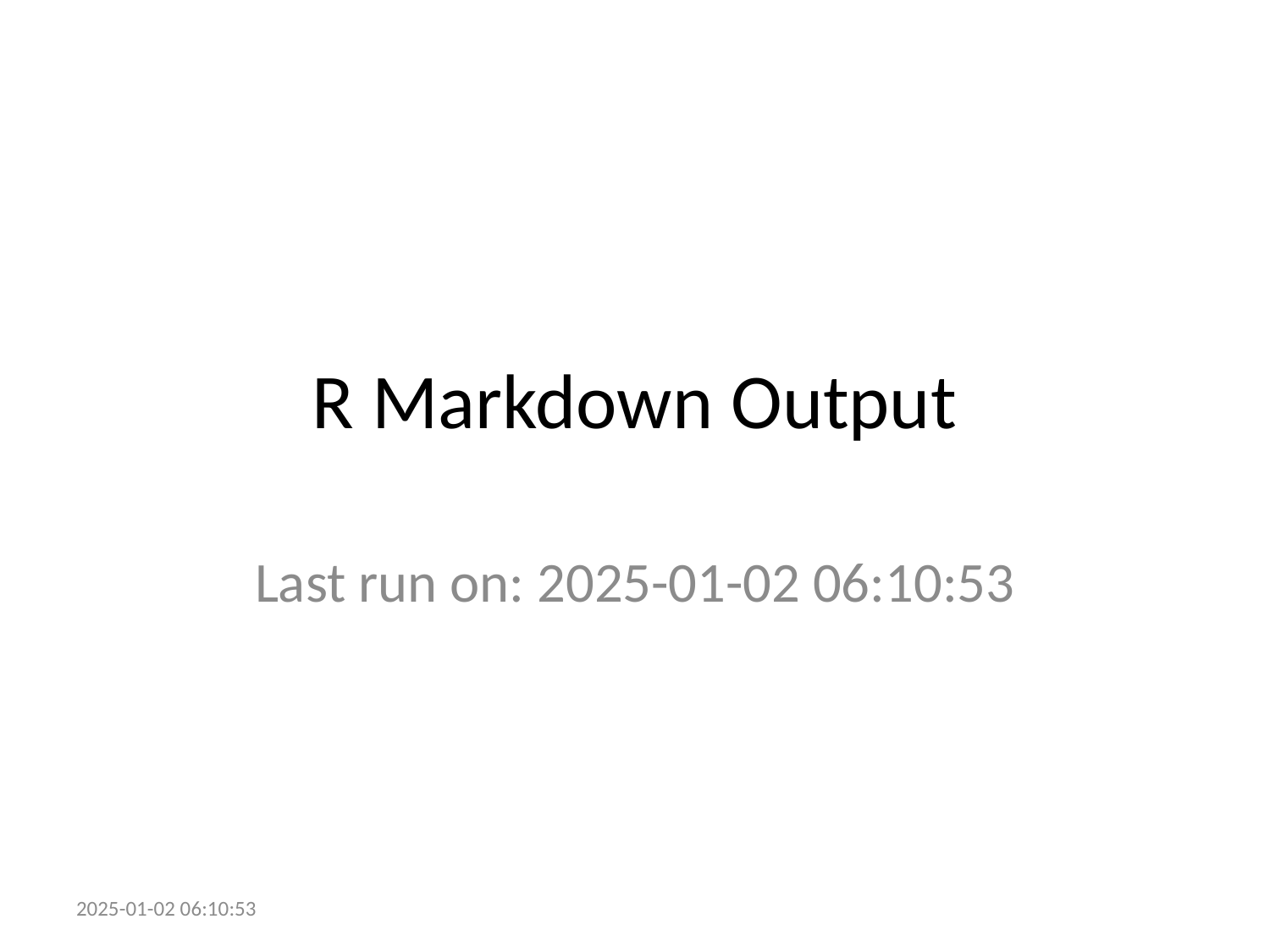

# R Markdown Output
Last run on: 2025-01-02 06:10:53
2025-01-02 06:10:53